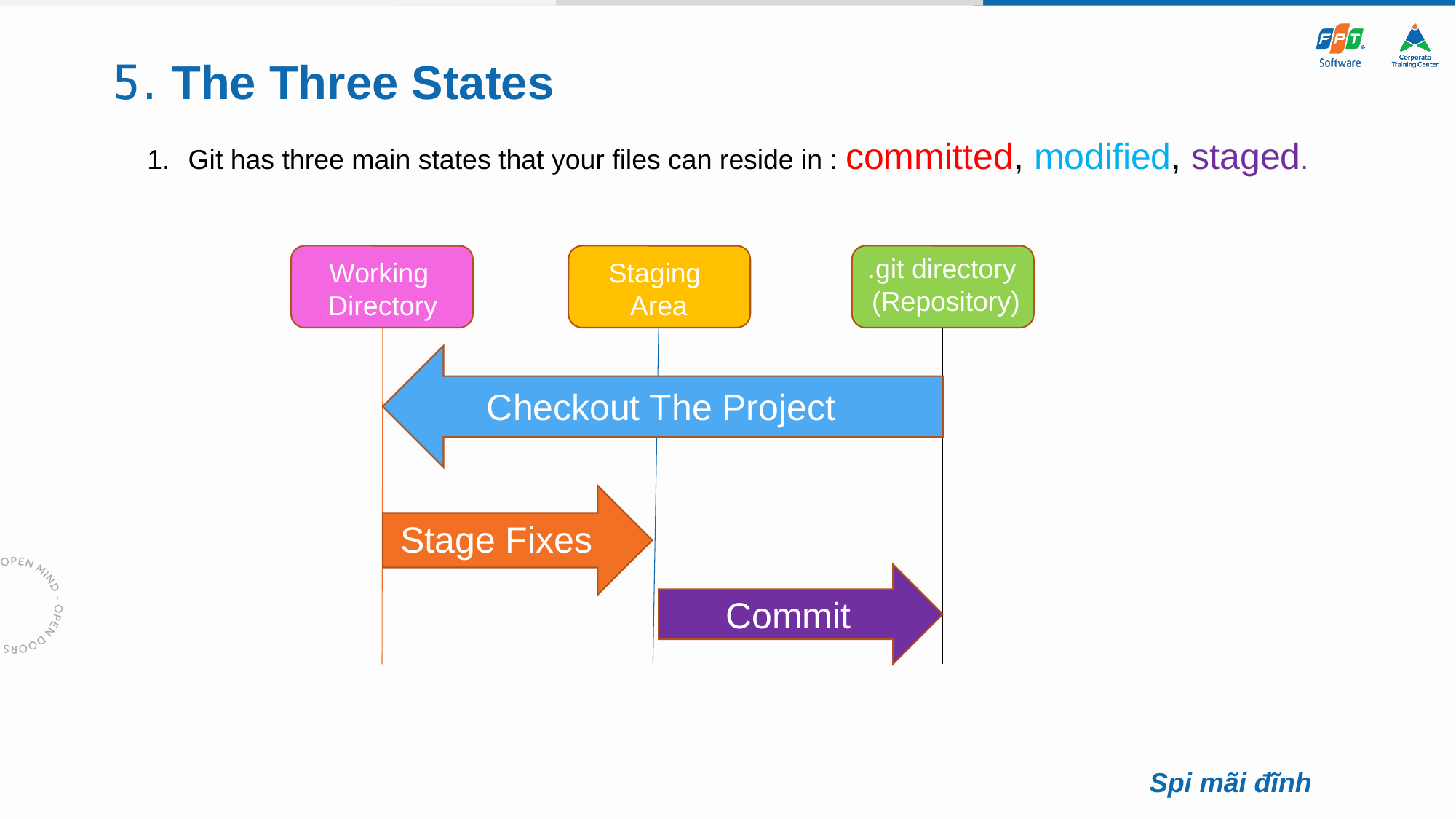

# 5. The Three States
Git has three main states that your files can reside in : committed, modified, staged.

.git directory
(Repository)
Working
Directory
Staging
Area

Checkout The Project

Stage Fixes

Commit
Spi mãi đĩnh